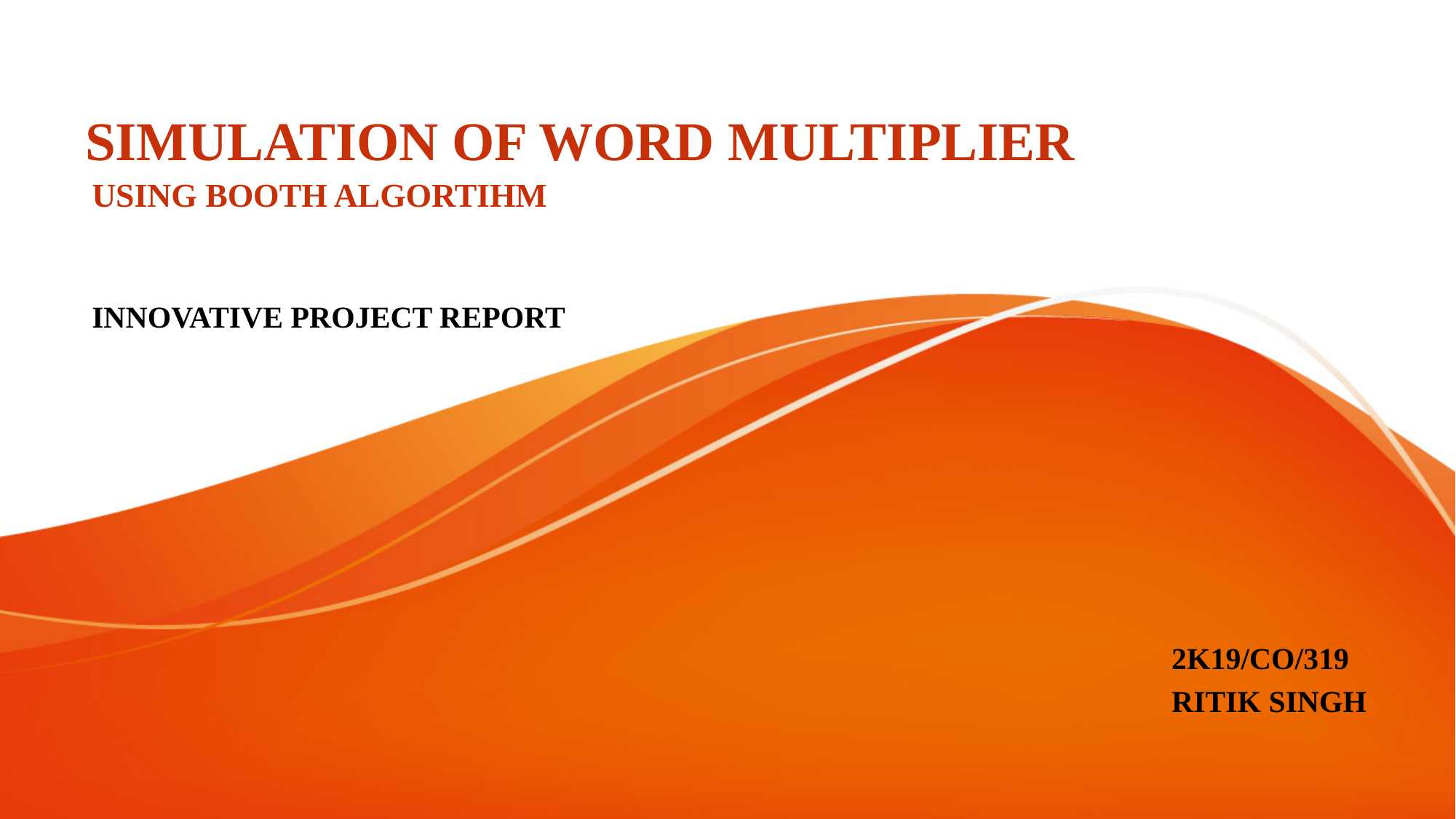

# SIMULATION OF WORD MULTIPLIER
USING BOOTH ALGORTIHM
INNOVATIVE PROJECT REPORT
2K19/CO/319
RITIK SINGH